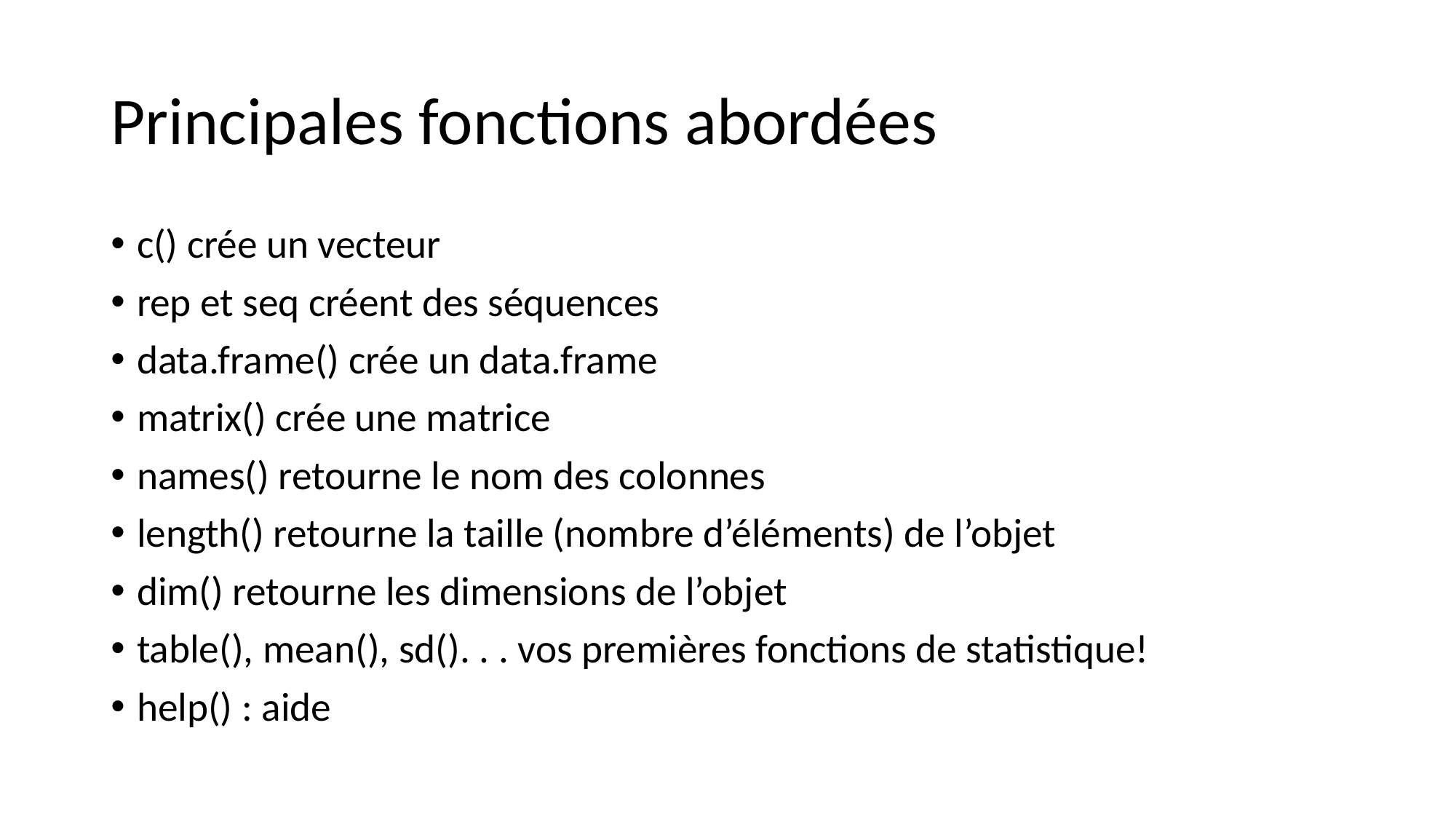

# Principales fonctions abordées
c() crée un vecteur
rep et seq créent des séquences
data.frame() crée un data.frame
matrix() crée une matrice
names() retourne le nom des colonnes
length() retourne la taille (nombre d’éléments) de l’objet
dim() retourne les dimensions de l’objet
table(), mean(), sd(). . . vos premières fonctions de statistique!
help() : aide